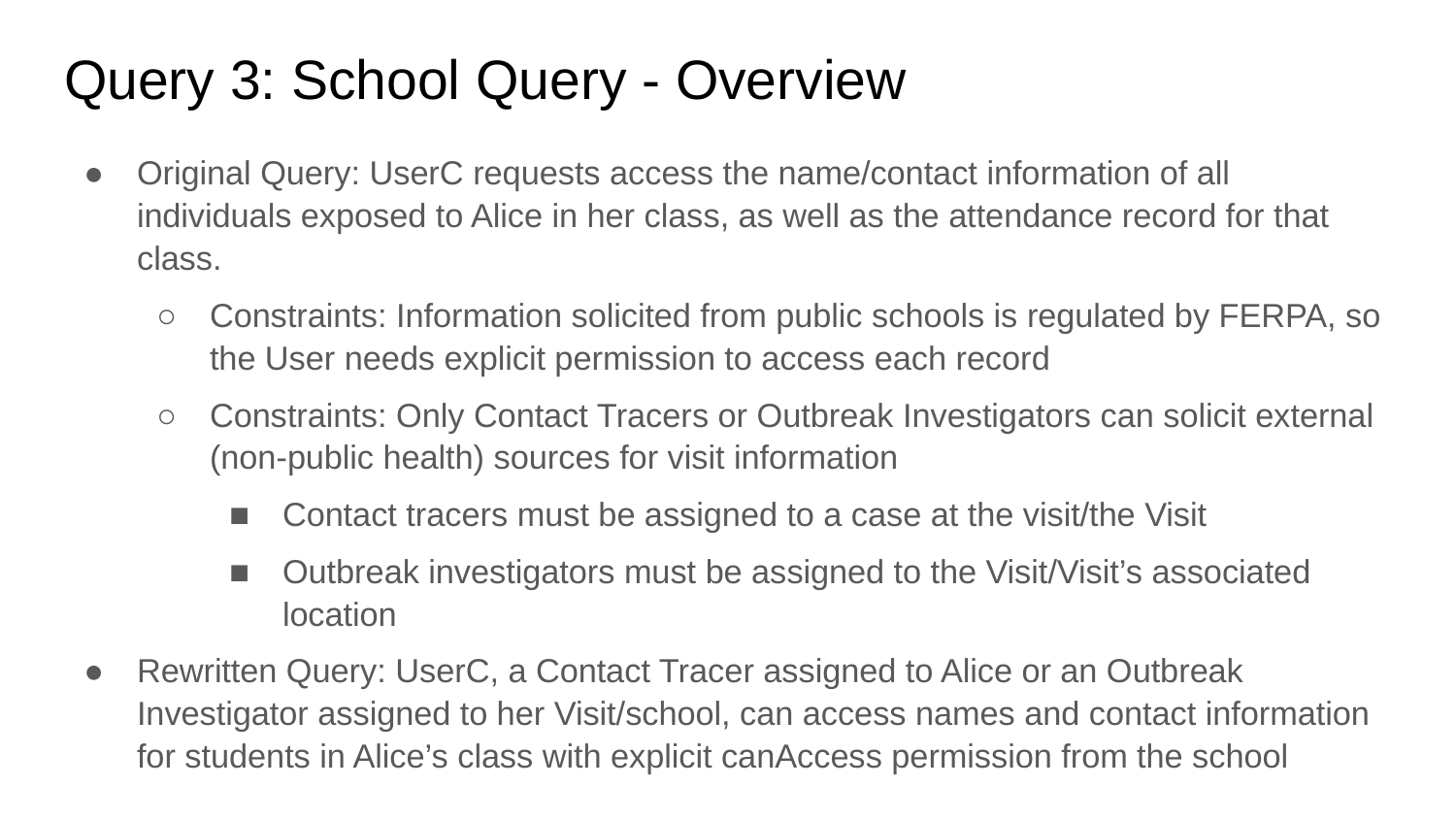

# Query 3: School Query - Overview
Original Query: UserC requests access the name/contact information of all individuals exposed to Alice in her class, as well as the attendance record for that class.
Constraints: Information solicited from public schools is regulated by FERPA, so the User needs explicit permission to access each record
Constraints: Only Contact Tracers or Outbreak Investigators can solicit external (non-public health) sources for visit information
Contact tracers must be assigned to a case at the visit/the Visit
Outbreak investigators must be assigned to the Visit/Visit’s associated location
Rewritten Query: UserC, a Contact Tracer assigned to Alice or an Outbreak Investigator assigned to her Visit/school, can access names and contact information for students in Alice’s class with explicit canAccess permission from the school